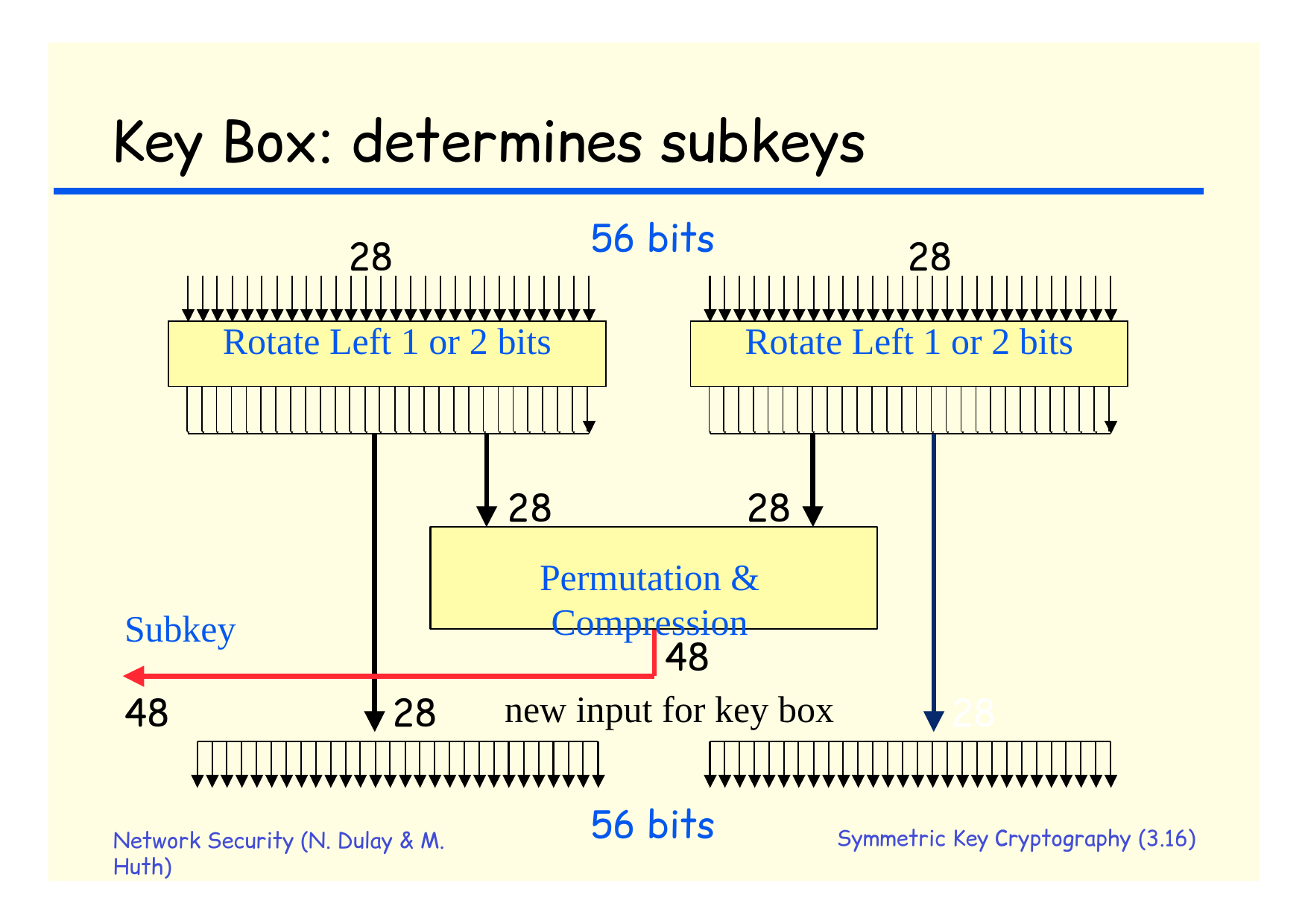

# Key Box: determines subkeys
56 bits
28
28

| Rotate Left 1 or 2 bits |  |  |  |  |  |  |  |  |  |  |  |  |  |  |  |  |  |  |  |  |  |  |  |  |  |  |  |  |
| --- | --- | --- | --- | --- | --- | --- | --- | --- | --- | --- | --- | --- | --- | --- | --- | --- | --- | --- | --- | --- | --- | --- | --- | --- | --- | --- | --- | --- |
|  |  |  |  |  |  |  |  |  |  |  |  |  |  |  |  |  |  |  |  |  |  |  |  |  |  |  |  |  |
| Rotate Left 1 or 2 bits |  |  |  |  |  |  |  |  |  |  |  |  |  |  |  |  |  |  |  |  |  |  |  |  |  |  |  |  |
| --- | --- | --- | --- | --- | --- | --- | --- | --- | --- | --- | --- | --- | --- | --- | --- | --- | --- | --- | --- | --- | --- | --- | --- | --- | --- | --- | --- | --- |
|  |  |  |  |  |  |  |  |  |  |  |  |  |  |  |  |  |  |  |  |  |  |  |  |  |  |  |  |  |

28	28
Permutation & Compression

Subkey

48

new input for key box
48
28
28

56 bits
Symmetric Key Cryptography (3.16)
Network Security (N. Dulay & M.
Huth)